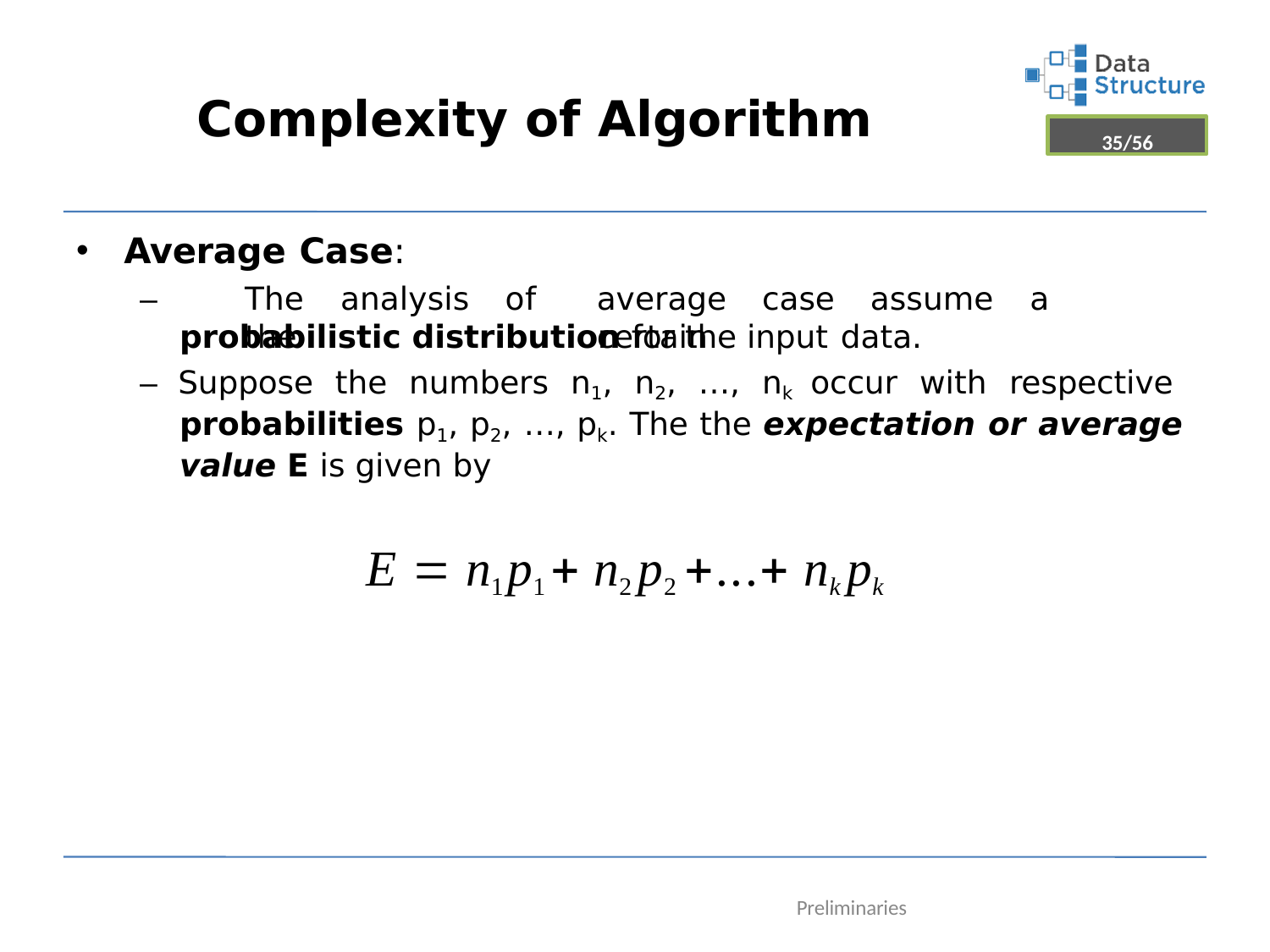

# Complexity of Algorithm
35/56
Average Case:
–	The	analysis	of	the
average	case	assume	a	certain
probabilistic distribution for the input data.
– Suppose the numbers n1, n2, …, nk occur with respective  probabilities p1, p2, …, pk. The the expectation or average  value E is given by

E = n1 p1 + n2 p2 +...+ nk pk
Preliminaries